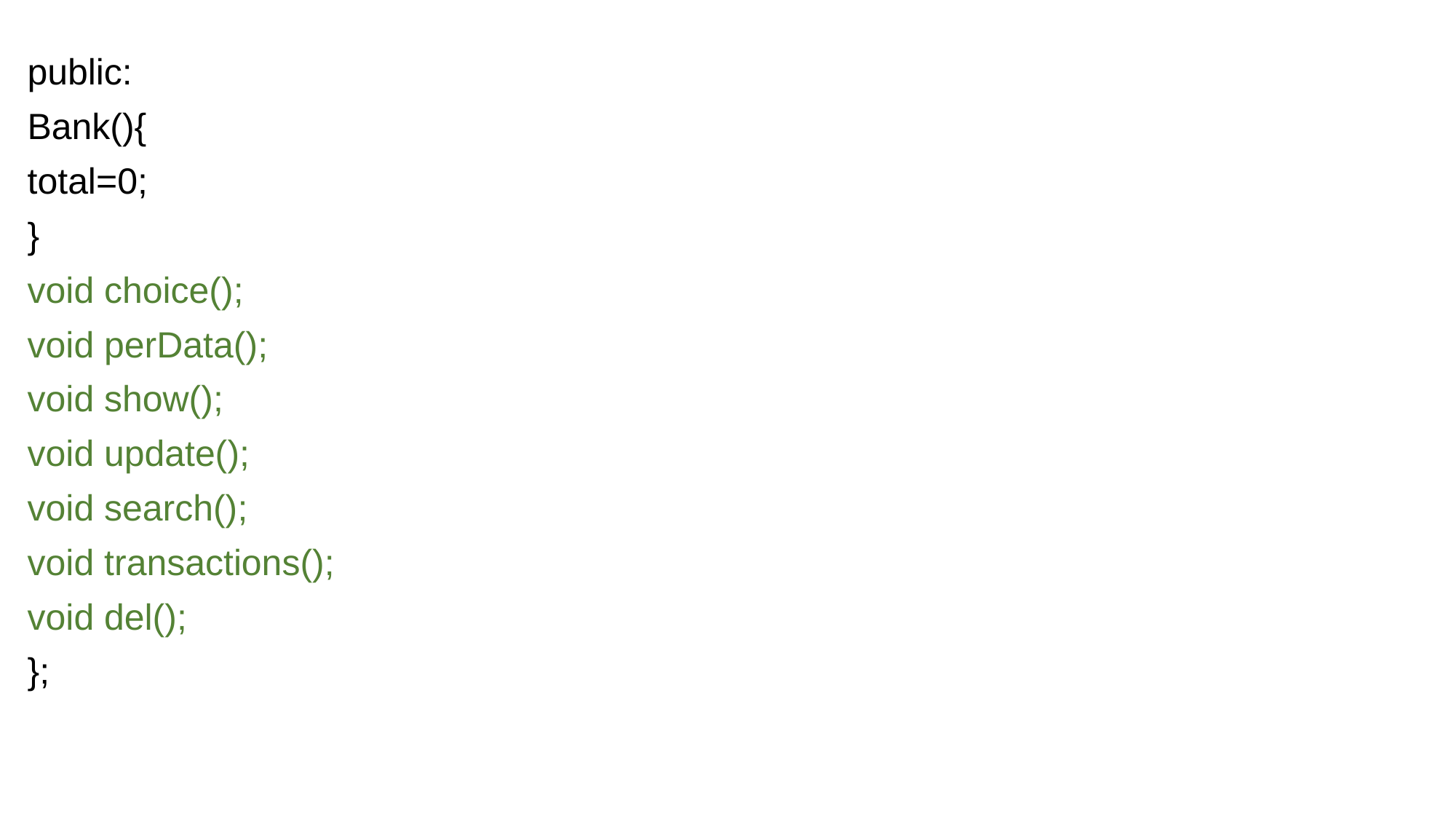

public:
Bank(){
total=0;
}
void choice();
void perData();
void show();
void update();
void search();
void transactions();
void del();
};

#